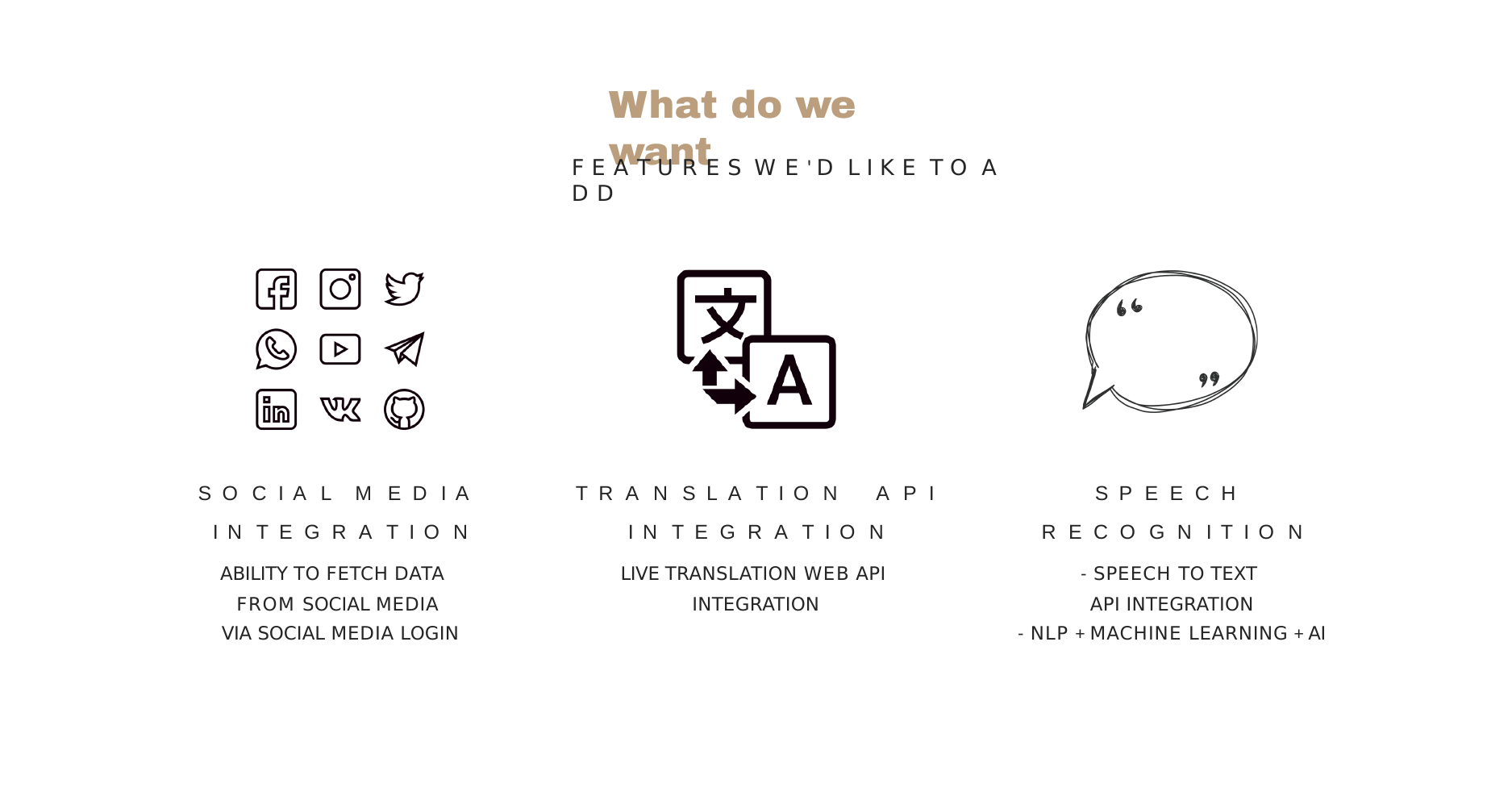

# What do we want
F E A T U R E S W E ' D L I K E T O A D D

| S O C I A L M E D I A I N T E G R A T I O N | T R A N S L A T I O N A P I I N T E G R A T I O N | S P E E C H R E C O G N I T I O N |
| --- | --- | --- |
| ABILITY TO FETCH DATA | LIVE TRANSLATION WEB API | - SPEECH TO TEXT |
| FROM SOCIAL MEDIA VIA SOCIAL MEDIA LOGIN | INTEGRATION | API INTEGRATION - NLP + MACHINE LEARNING + AI |